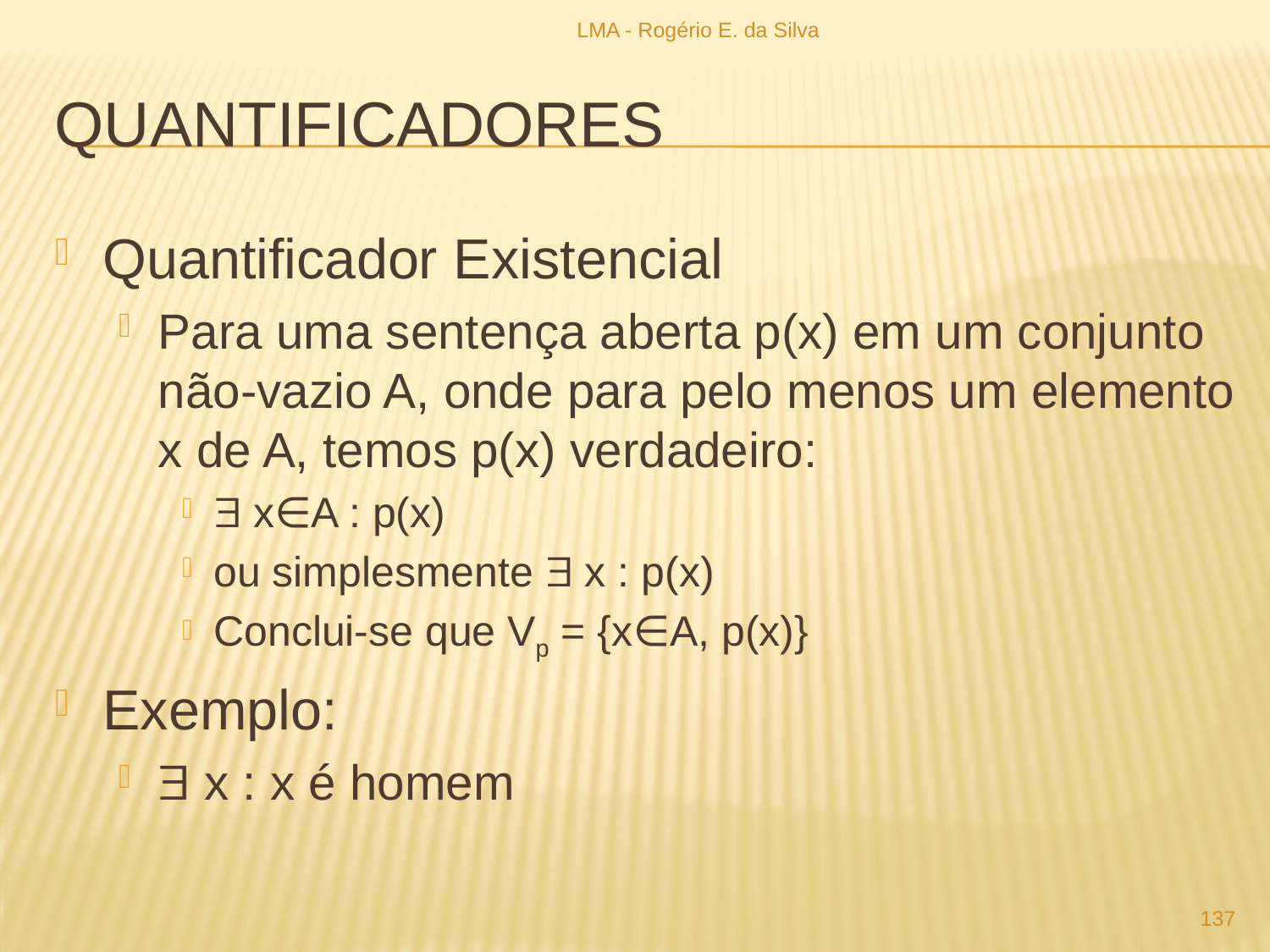

LMA - Rogério E. da Silva
# quantificadores
Quantificador Existencial
Para uma sentença aberta p(x) em um conjunto não-vazio A, onde para pelo menos um elemento x de A, temos p(x) verdadeiro:
∃ x∈A : p(x)
ou simplesmente ∃ x : p(x)
Conclui-se que Vp = {x∈A, p(x)}
Exemplo:
∃ x : x é homem
137